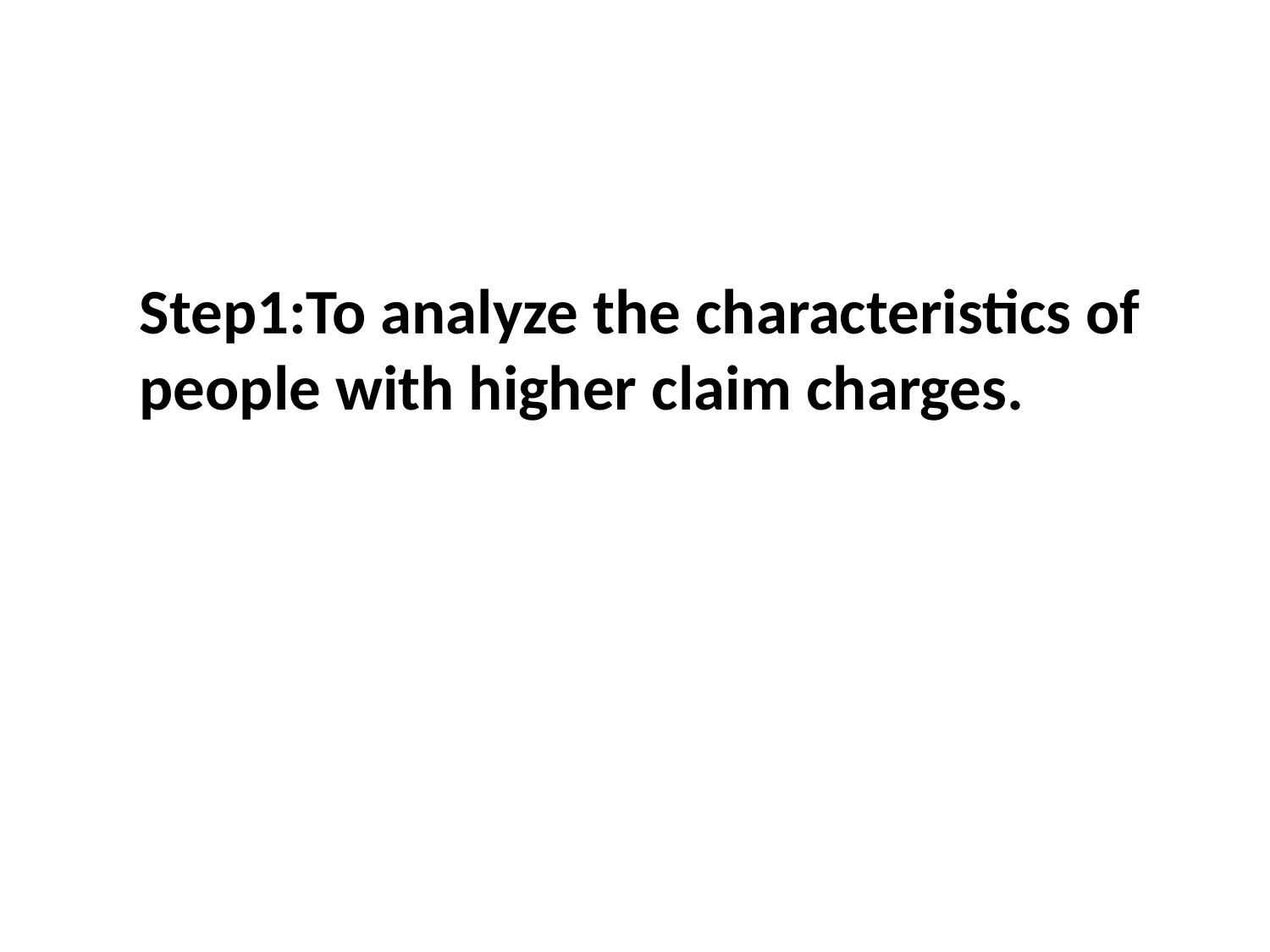

Step1:To analyze the characteristics of people with higher claim charges.